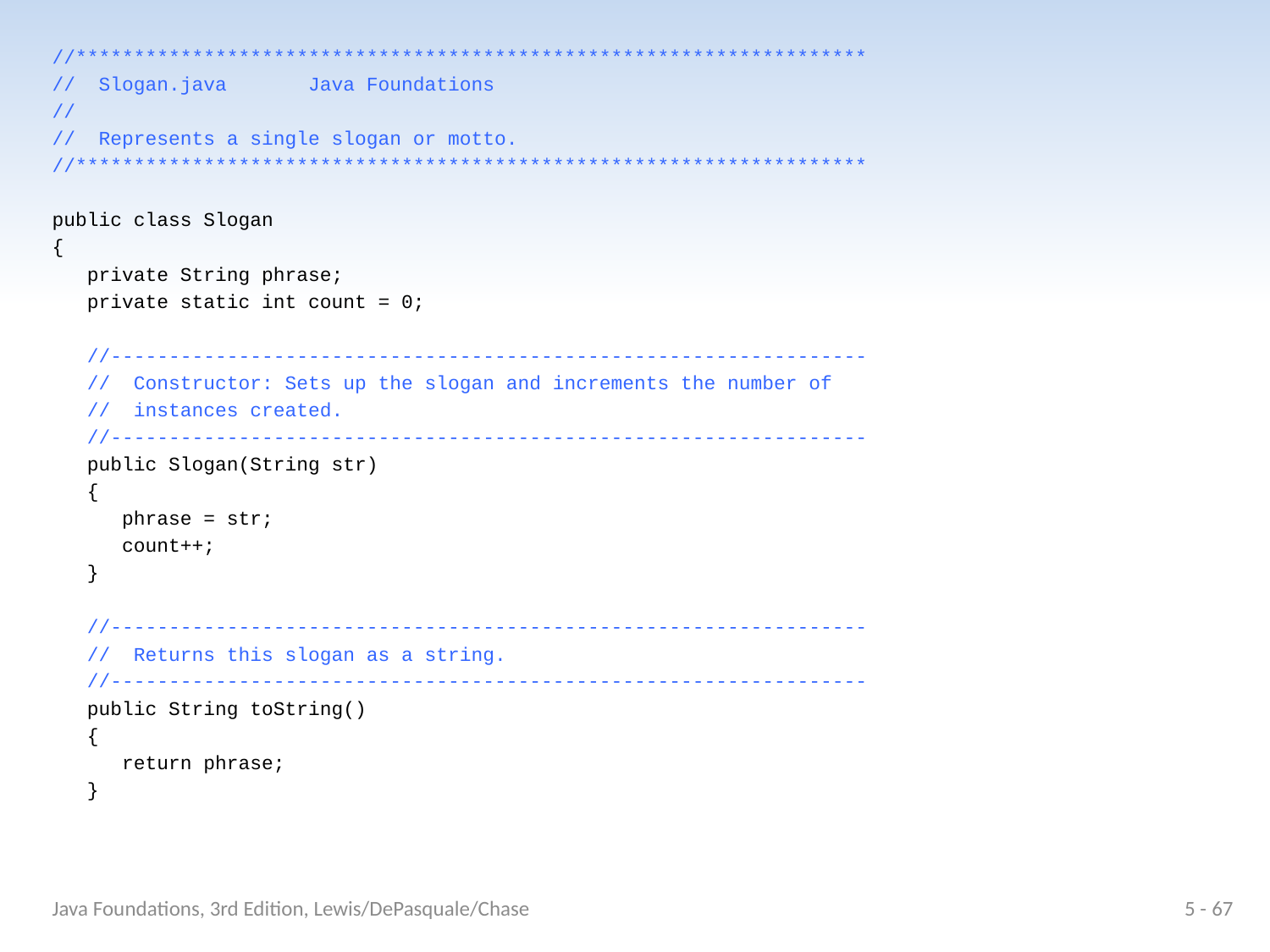

//********************************************************************
//  Slogan.java       Java Foundations
//
//  Represents a single slogan or motto.
//********************************************************************

public class Slogan
{
   private String phrase;
   private static int count = 0;

   //-----------------------------------------------------------------
   //  Constructor: Sets up the slogan and increments the number of
   //  instances created.
   //-----------------------------------------------------------------
   public Slogan(String str)
   {
      phrase = str;
      count++;
   }

   //-----------------------------------------------------------------
   //  Returns this slogan as a string.
   //-----------------------------------------------------------------
   public String toString()
   {
      return phrase;
   }

Java Foundations, 3rd Edition, Lewis/DePasquale/Chase
5 - 67